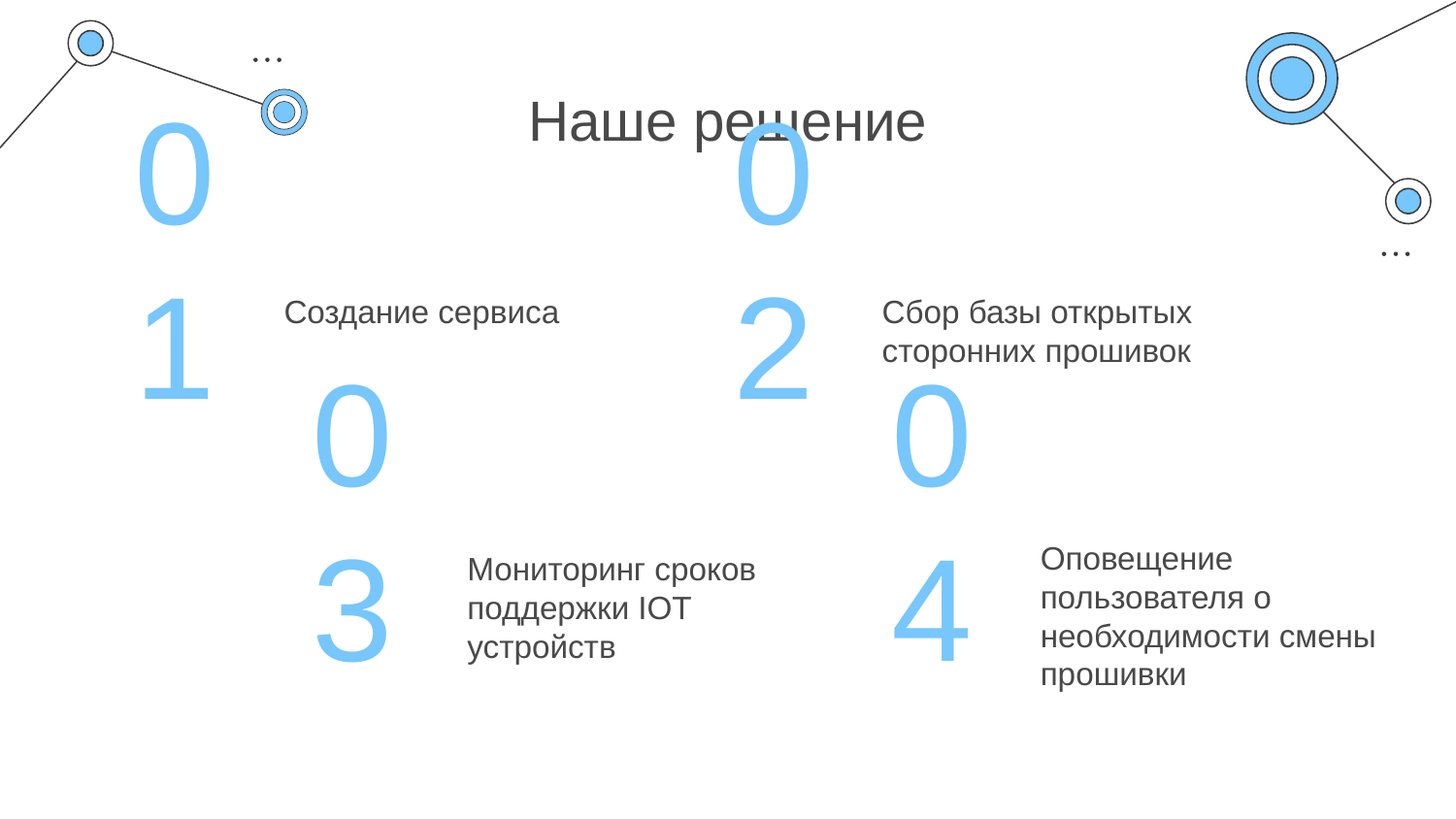

# Наше решение
01
02
Сбор базы открытых сторонних прошивок

Создание сервиса
Оповещение пользователя о необходимости смены прошивки
03
04
Мониторинг сроков поддержки IOT устройств